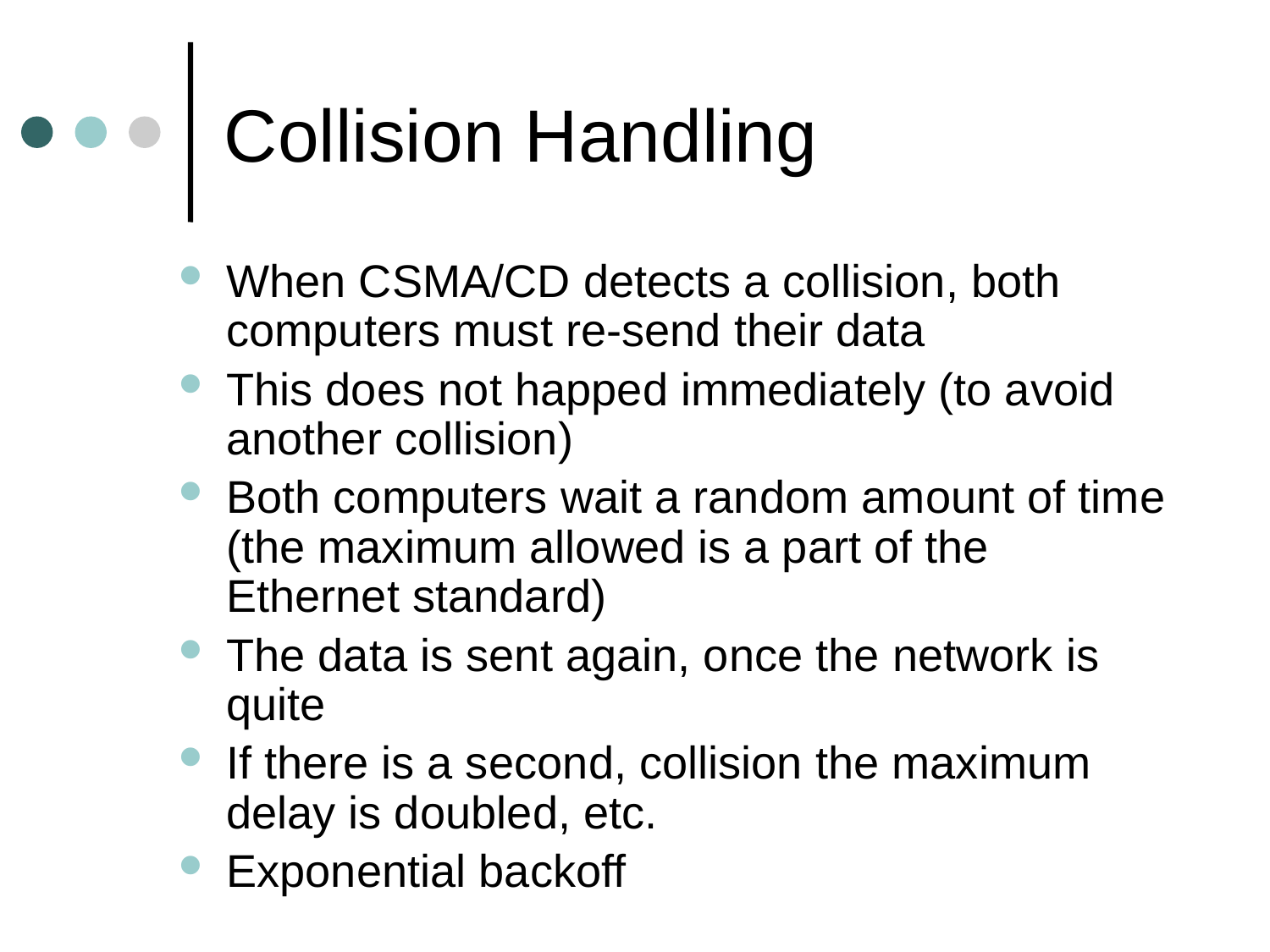

# Collision Handling
When CSMA/CD detects a collision, both computers must re-send their data
This does not happed immediately (to avoid another collision)
Both computers wait a random amount of time (the maximum allowed is a part of the Ethernet standard)
The data is sent again, once the network is quite
If there is a second, collision the maximum delay is doubled, etc.
Exponential backoff